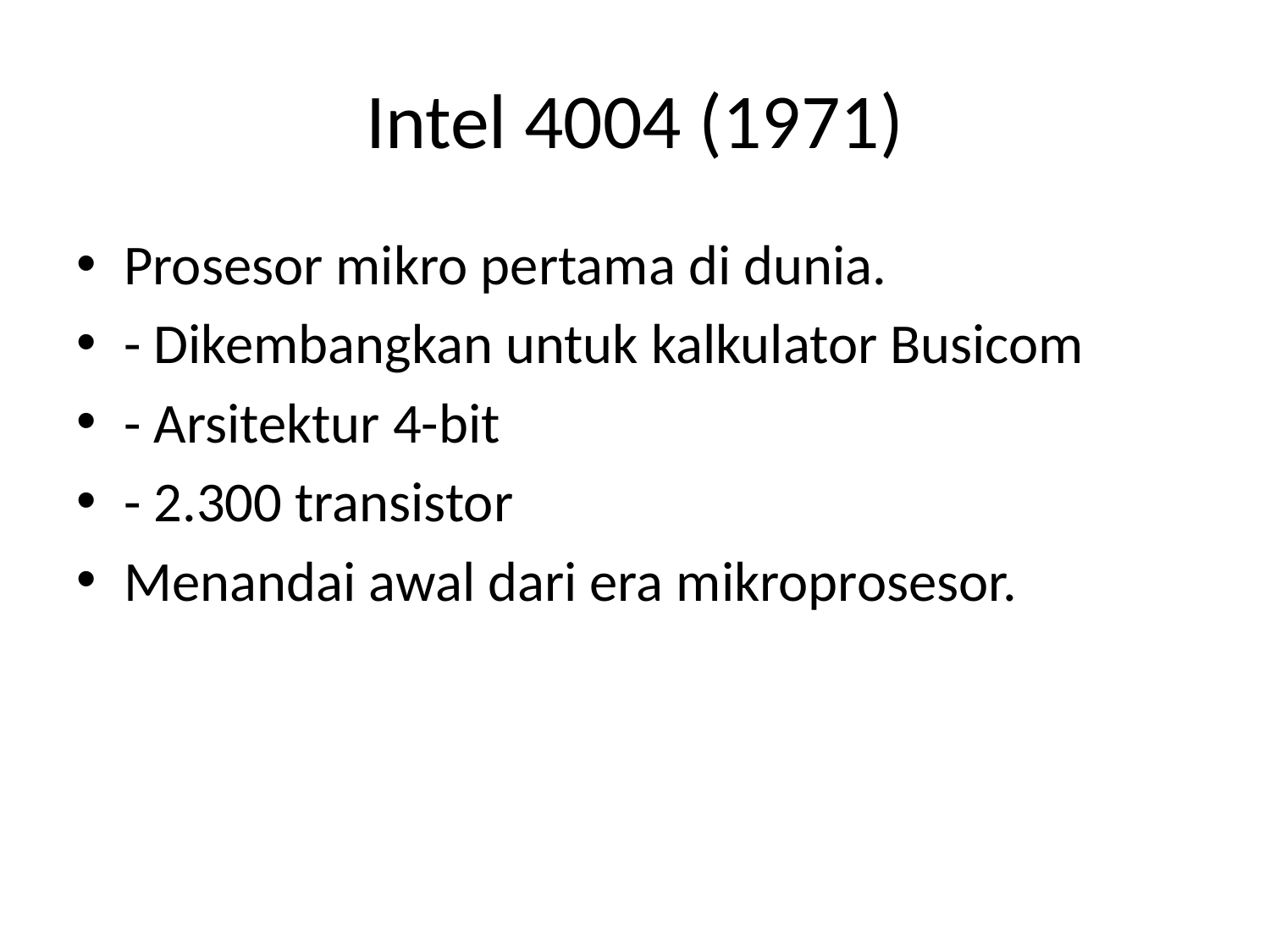

# Intel 4004 (1971)
Prosesor mikro pertama di dunia.
- Dikembangkan untuk kalkulator Busicom
- Arsitektur 4-bit
- 2.300 transistor
Menandai awal dari era mikroprosesor.